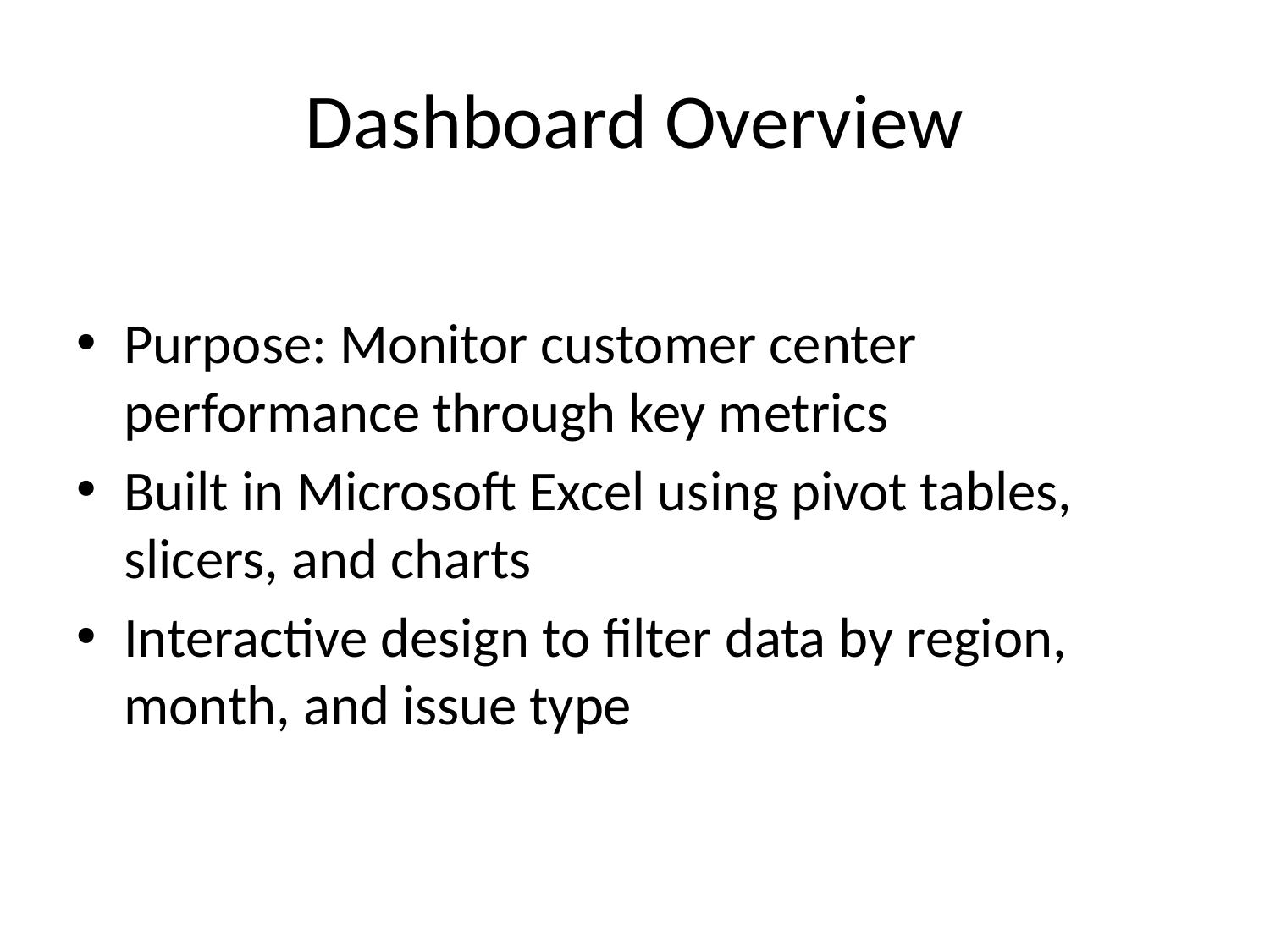

# Dashboard Overview

Purpose: Monitor customer center performance through key metrics
Built in Microsoft Excel using pivot tables, slicers, and charts
Interactive design to filter data by region, month, and issue type